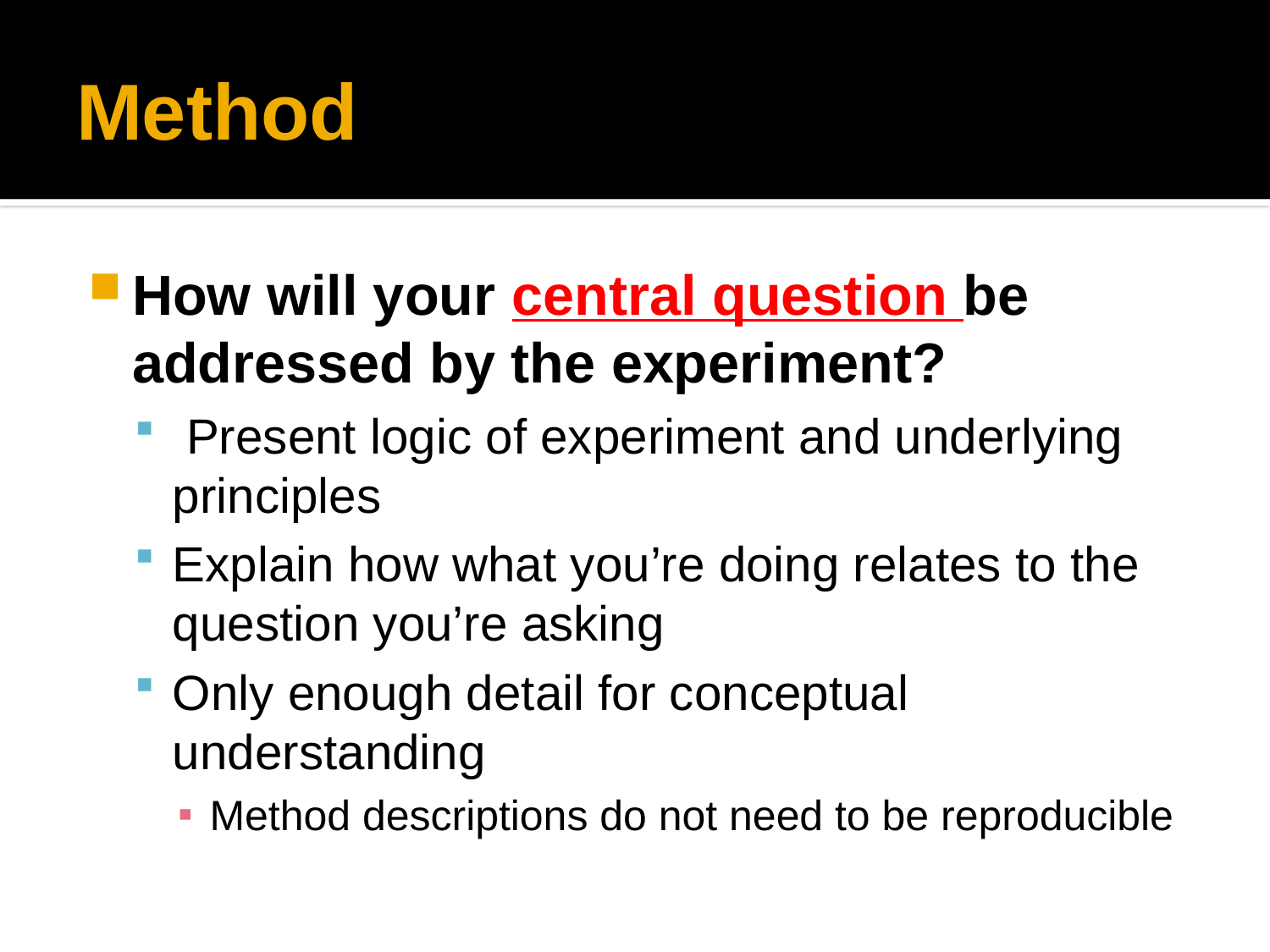

# Method
How will your central question be addressed by the experiment?
 Present logic of experiment and underlying principles
Explain how what you’re doing relates to the question you’re asking
Only enough detail for conceptual understanding
Method descriptions do not need to be reproducible